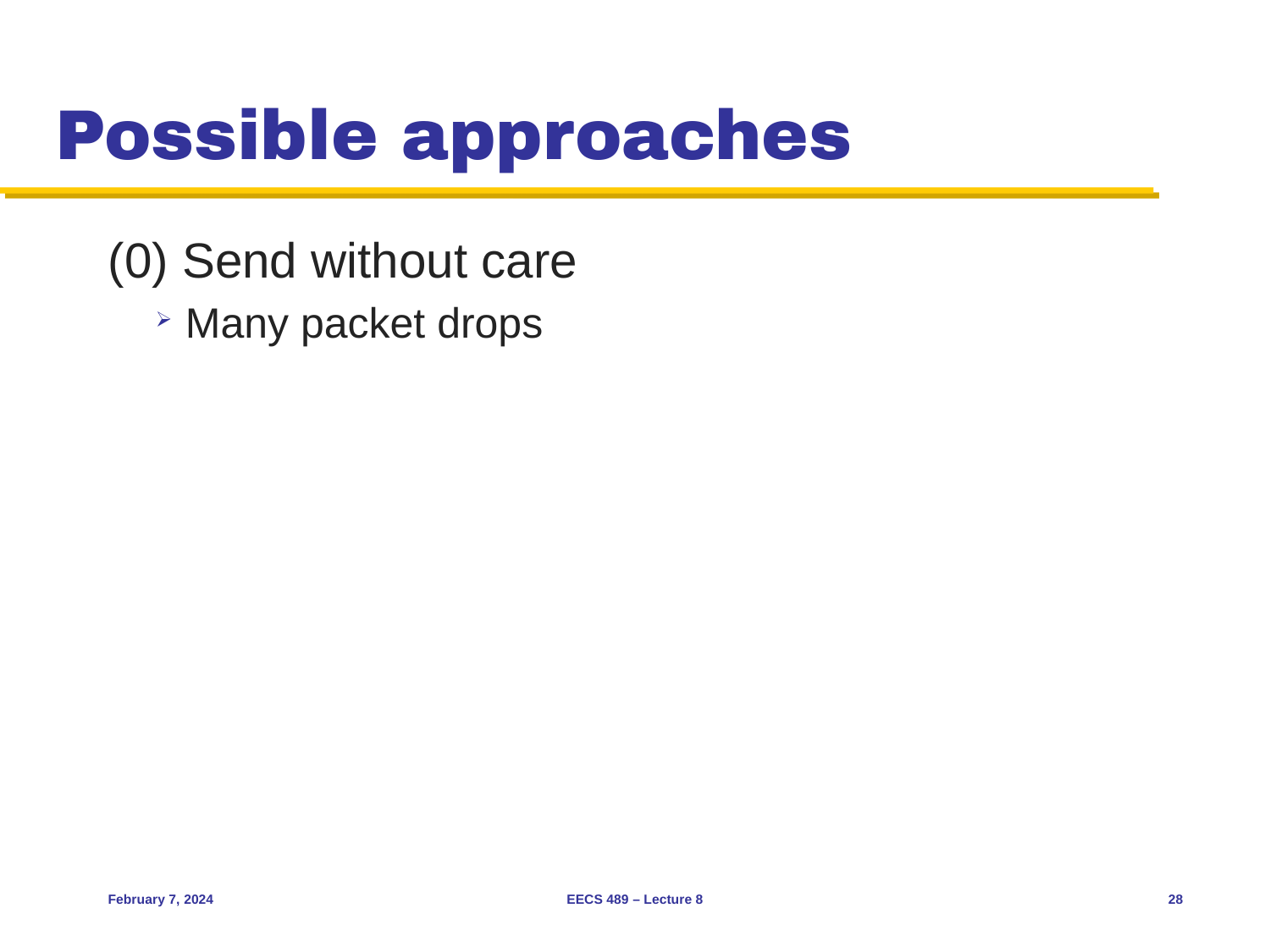

# Possible approaches
(0) Send without care
Many packet drops

February 7, 2024
EECS 489 – Lecture 8
28